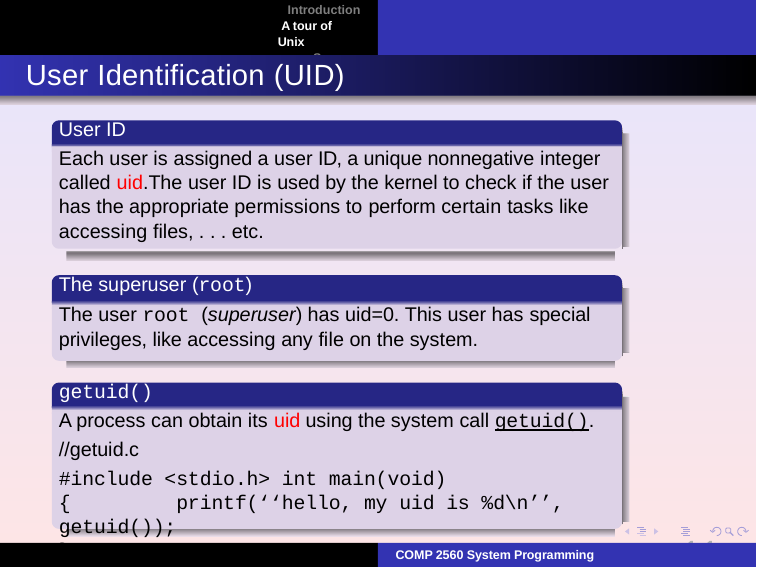

Introduction  A tour of Unix
Summary

User Identification (UID)

User ID
Each user is assigned a user ID, a unique nonnegative integer  called uid.The user ID is used by the kernel to check if the user  has the appropriate permissions to perform certain tasks like  accessing files, . . . etc.

The superuser (root)
The user root (superuser) has uid=0. This user has special  privileges, like accessing any file on the system.

getuid()
A process can obtain its uid using the system call getuid().
//getuid.c
#include <stdio.h> int main(void){         printf(‘‘hello, my uid is %d\n’’, getuid());
}

11

COMP 2560 System Programming